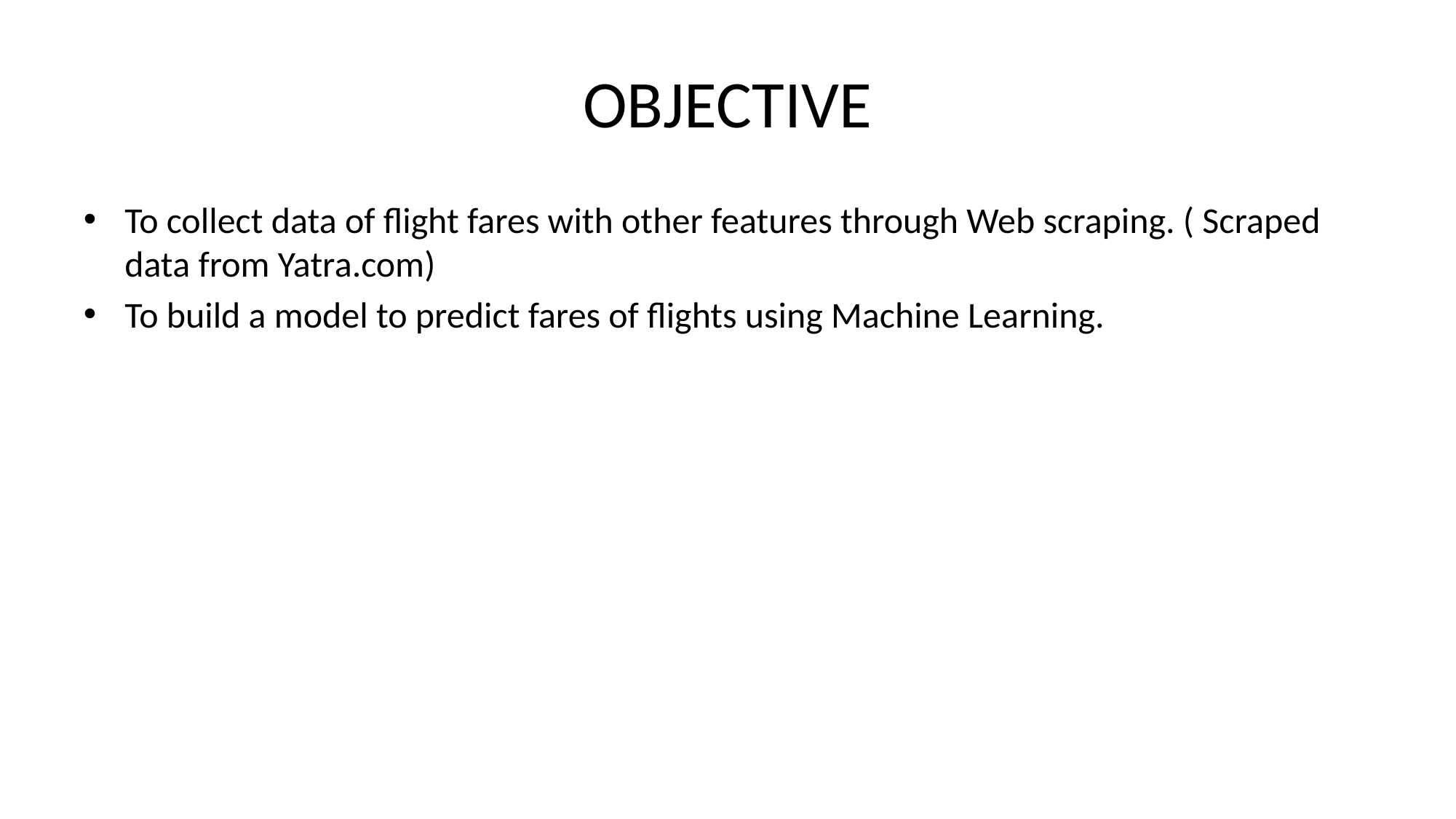

# OBJECTIVE
To collect data of flight fares with other features through Web scraping. ( Scraped data from Yatra.com)
To build a model to predict fares of flights using Machine Learning.